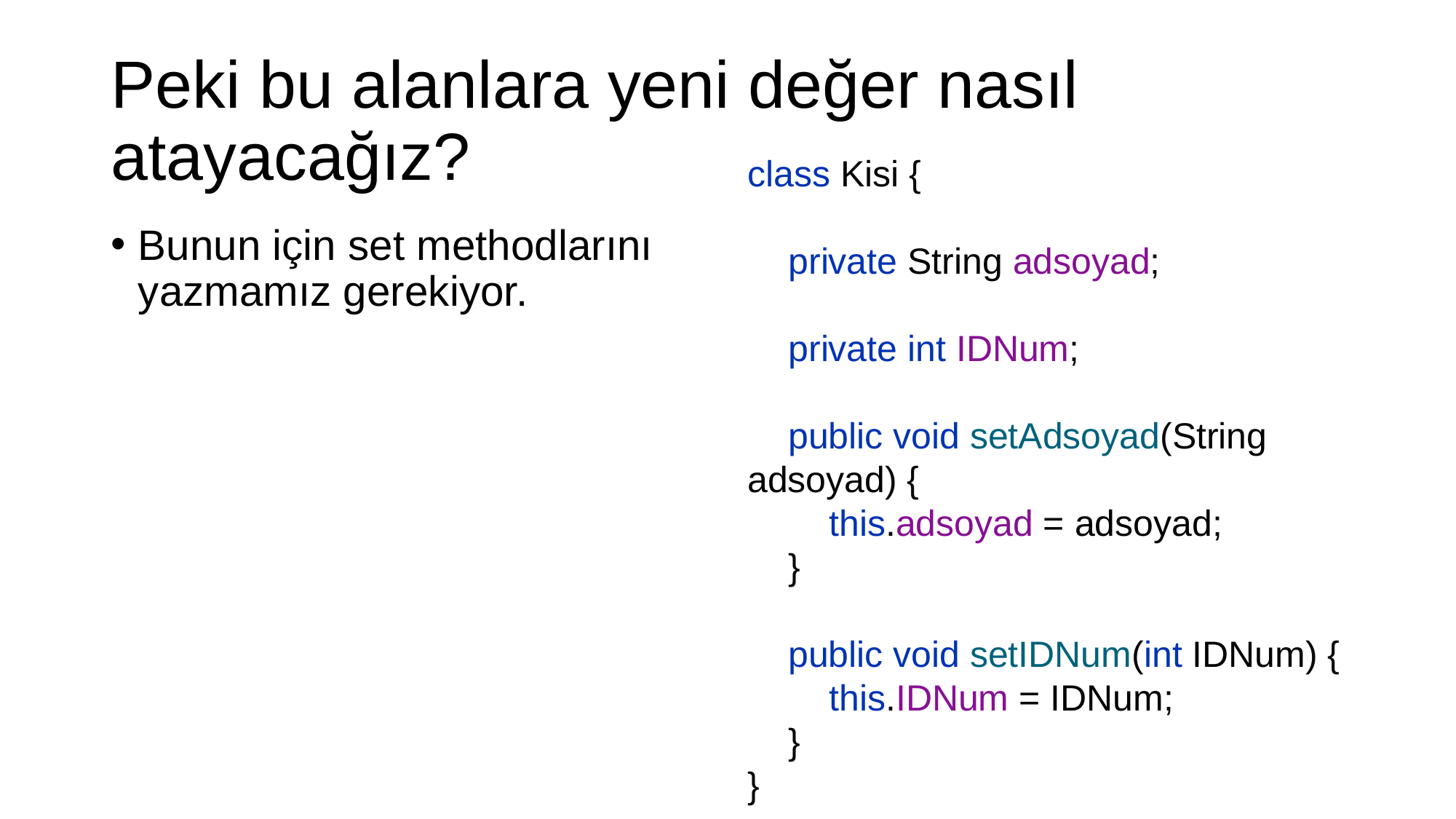

# Peki bu alanlara yeni değer nasıl atayacağız?
class Kisi {
    private String adsoyad;
    private int IDNum;
    public void setAdsoyad(String adsoyad) {
        this.adsoyad = adsoyad;
    }
    public void setIDNum(int IDNum) {
        this.IDNum = IDNum;
    }
}
Bunun için set methodlarını yazmamız gerekiyor.